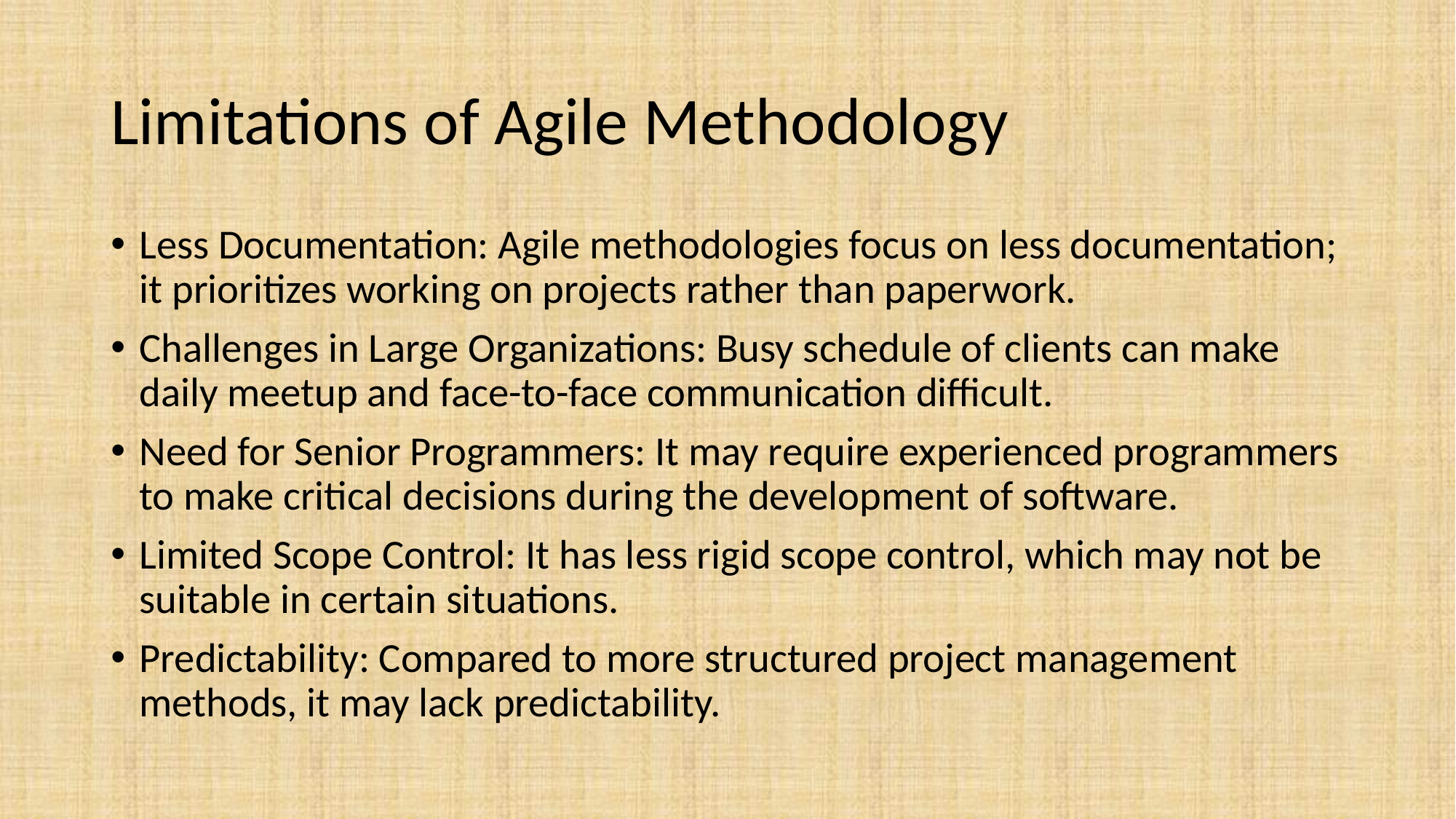

# Limitations of Agile Methodology
Less Documentation: Agile methodologies focus on less documentation; it prioritizes working on projects rather than paperwork.
Challenges in Large Organizations: Busy schedule of clients can make daily meetup and face-to-face communication difficult.
Need for Senior Programmers: It may require experienced programmers to make critical decisions during the development of software.
Limited Scope Control: It has less rigid scope control, which may not be suitable in certain situations.
Predictability: Compared to more structured project management methods, it may lack predictability.